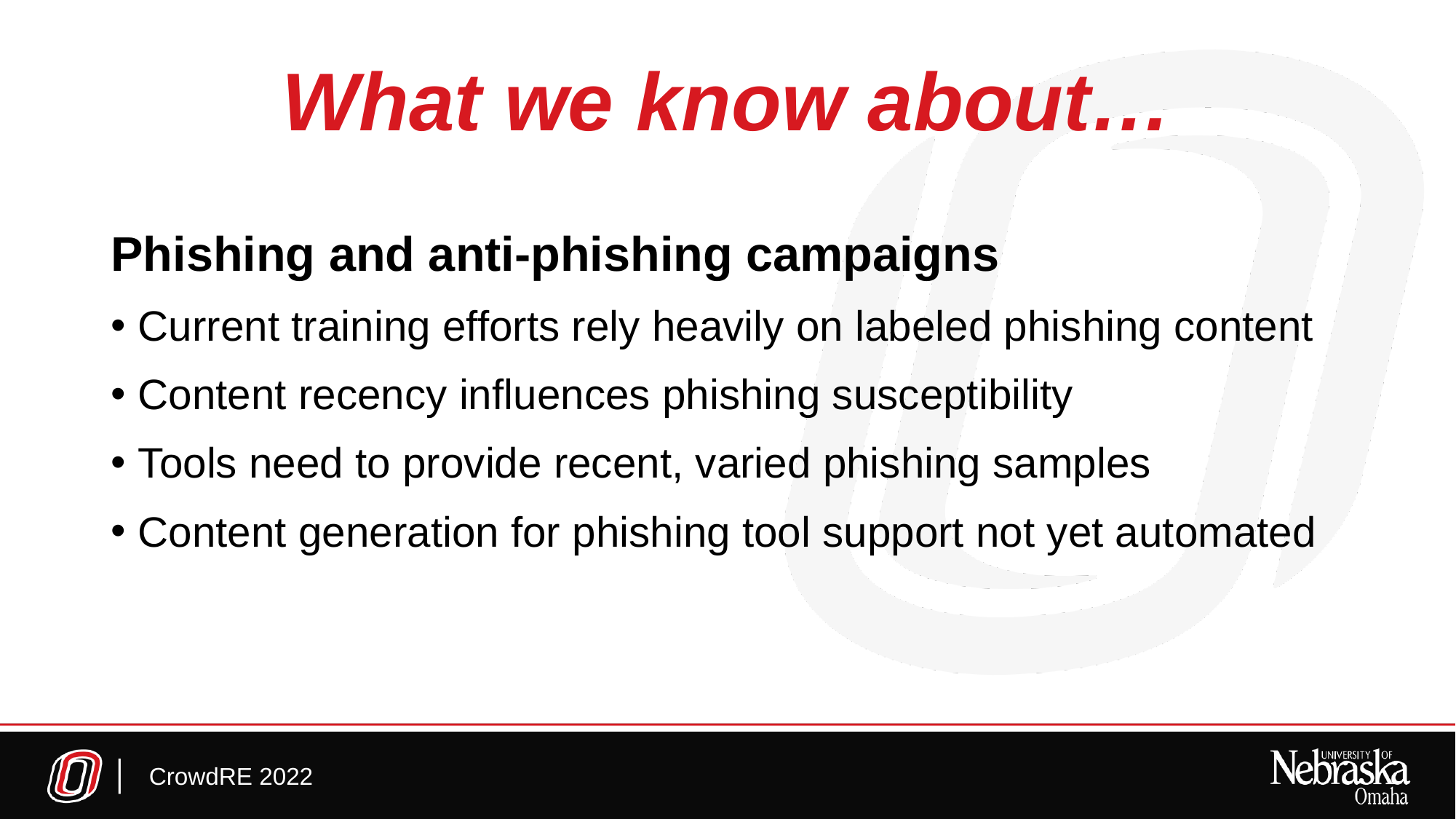

# What we know about…
Phishing and anti-phishing campaigns
Current training efforts rely heavily on labeled phishing content
Content recency influences phishing susceptibility
Tools need to provide recent, varied phishing samples
Content generation for phishing tool support not yet automated

CrowdRE 2022